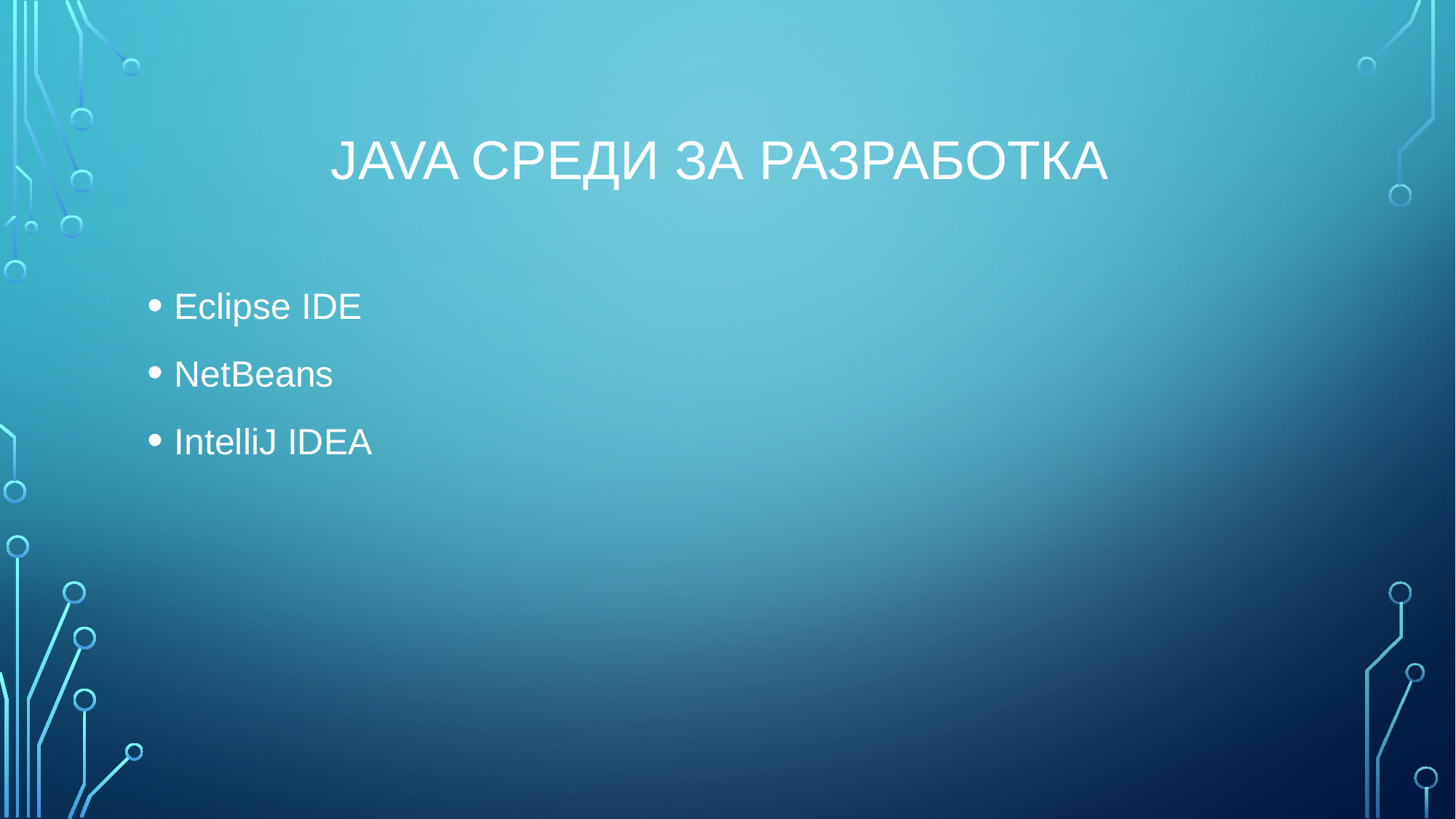

# Java Среди за разработка
Eclipse IDE
NetBeans
IntelliJ IDEA